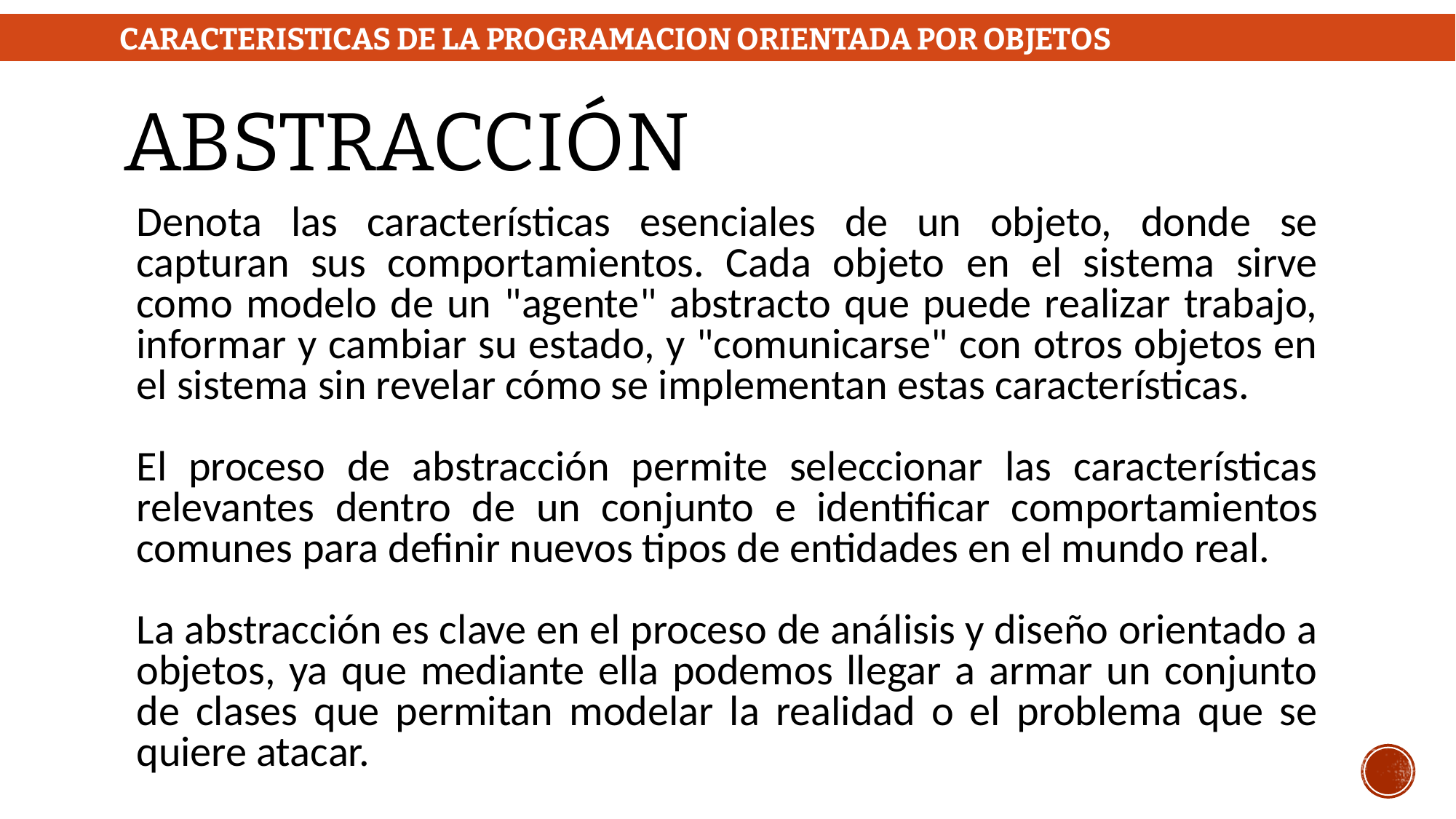

CARACTERISTICAS DE LA PROGRAMACION ORIENTADA POR OBJETOS
# ABSTRACCIÓN
Denota las características esenciales de un objeto, donde se capturan sus comportamientos. Cada objeto en el sistema sirve como modelo de un "agente" abstracto que puede realizar trabajo, informar y cambiar su estado, y "comunicarse" con otros objetos en el sistema sin revelar cómo se implementan estas características.

El proceso de abstracción permite seleccionar las características relevantes dentro de un conjunto e identificar comportamientos comunes para definir nuevos tipos de entidades en el mundo real.

La abstracción es clave en el proceso de análisis y diseño orientado a objetos, ya que mediante ella podemos llegar a armar un conjunto de clases que permitan modelar la realidad o el problema que se quiere atacar.